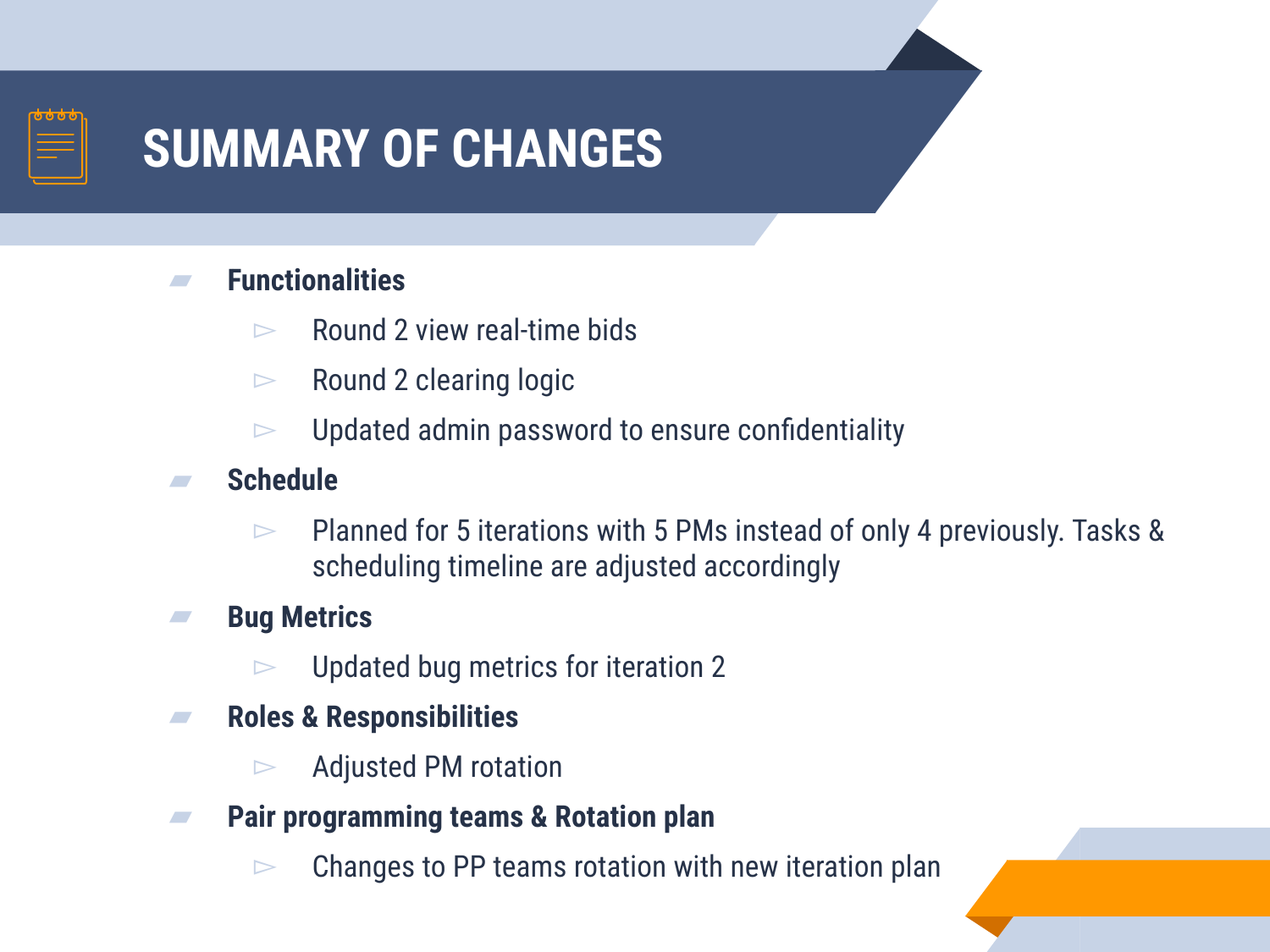

# SUMMARY OF CHANGES

Functionalities
Round 2 view real-time bids
Round 2 clearing logic
Updated admin password to ensure confidentiality
Schedule
Planned for 5 iterations with 5 PMs instead of only 4 previously. Tasks & scheduling timeline are adjusted accordingly
Bug Metrics
Updated bug metrics for iteration 2
Roles & Responsibilities
Adjusted PM rotation
Pair programming teams & Rotation plan
Changes to PP teams rotation with new iteration plan
1